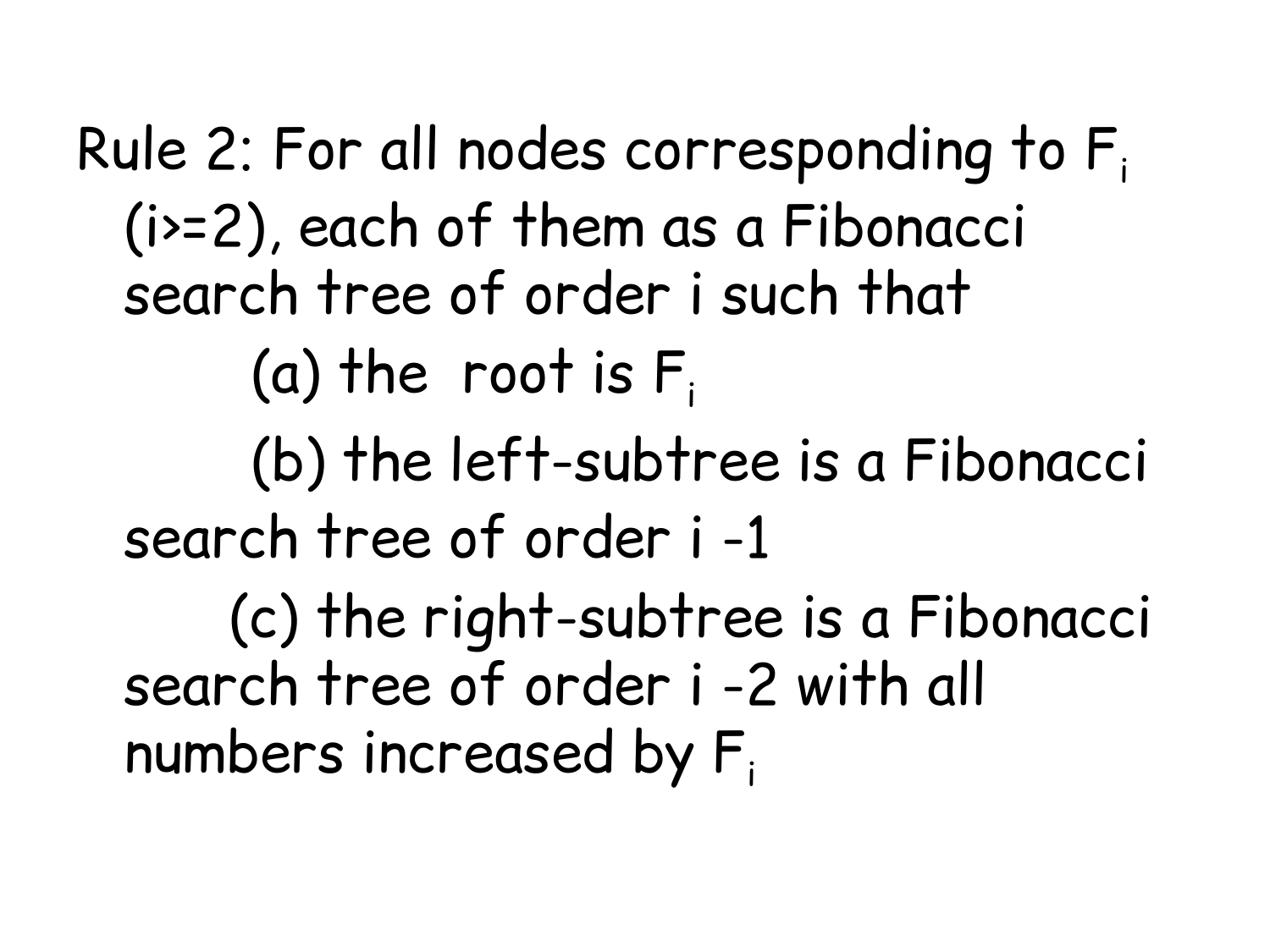

Rule 2: For all nodes corresponding to Fi   (i>=2), each of them as a Fibonacci search tree of order i such that
		(a) the  root is Fi
	   	(b) the left-subtree is a Fibonacci search tree of order i -1
         (c) the right-subtree is a Fibonacci search tree of order i -2 with all numbers increased by Fi